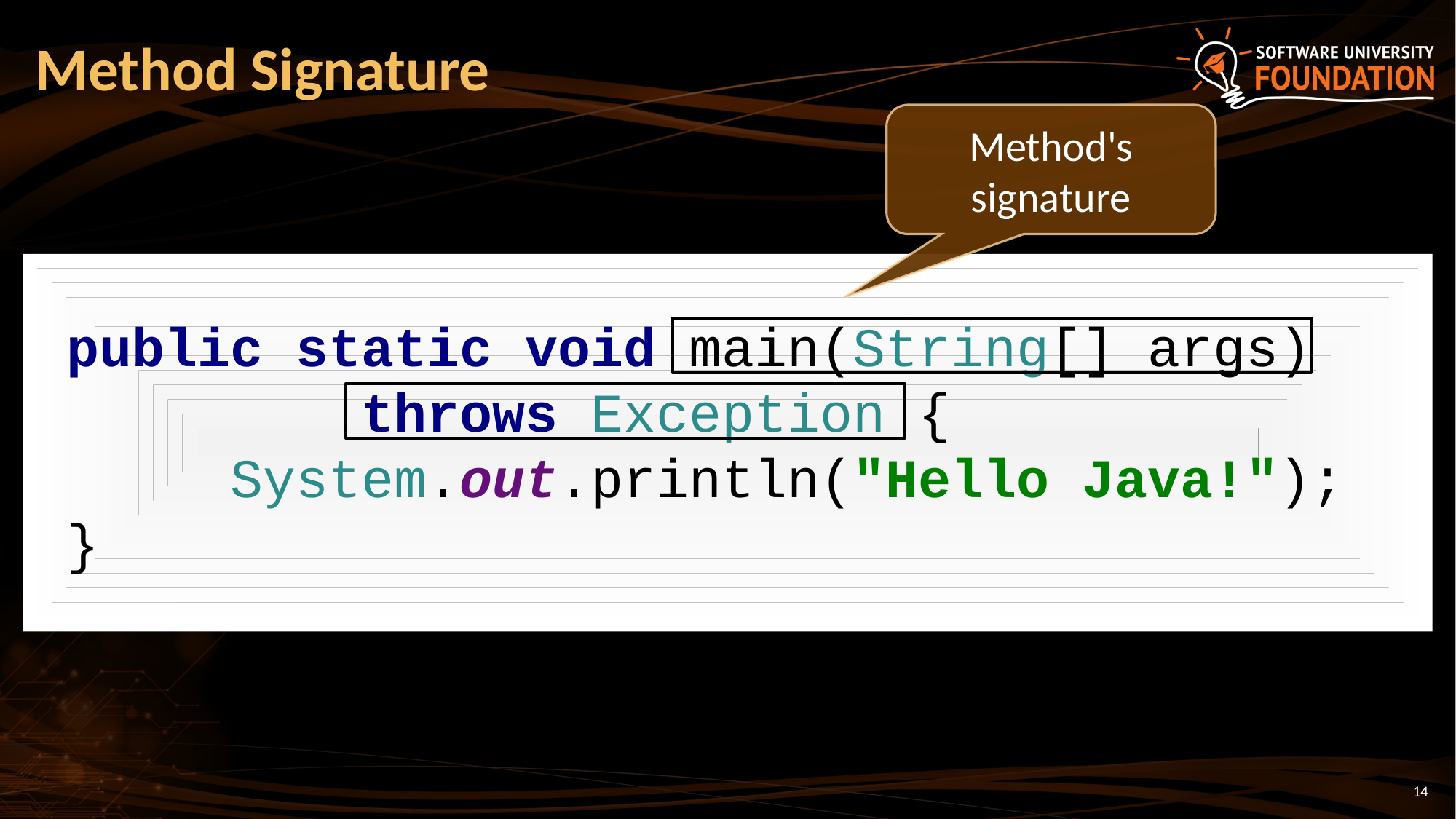

# Method Signature
Method's signature

 public static void main(String[] args)
          throws Exception {
      System.out.println("Hello Java!");
 }

14